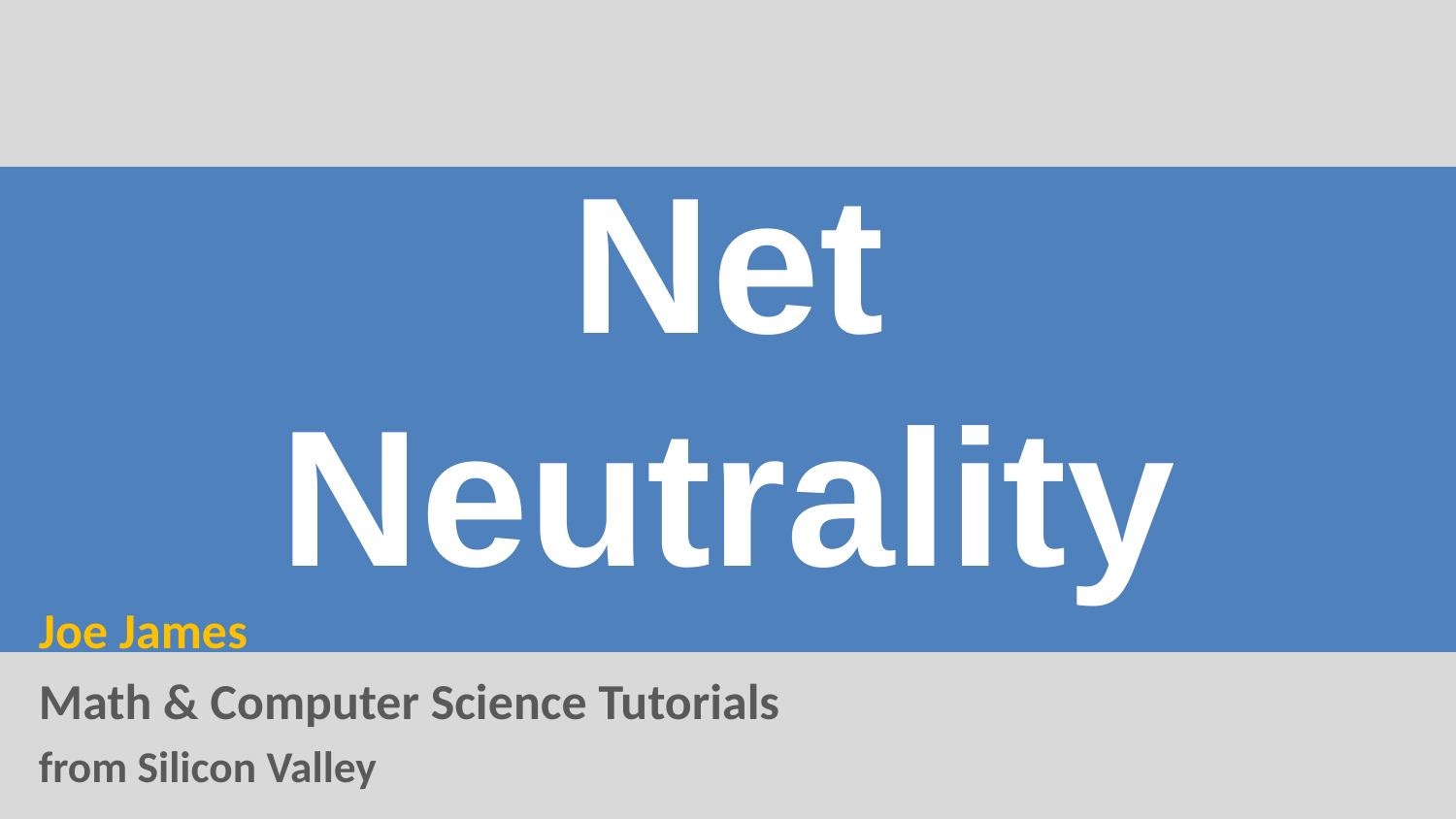

# Net Neutrality
Joe James
Math & Computer Science Tutorials
from Silicon Valley